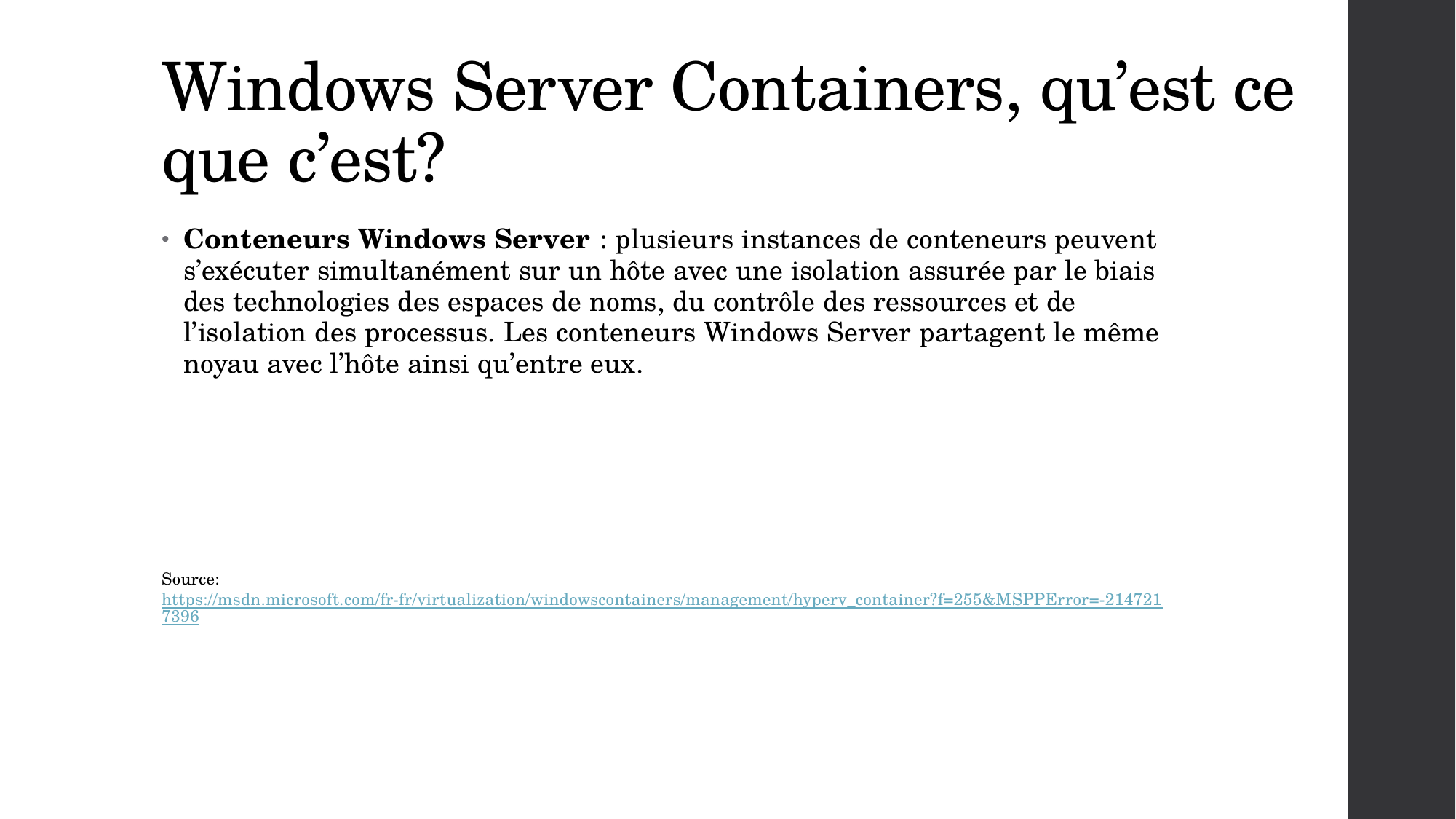

# Windows Server Containers, qu’est ce que c’est?
Conteneurs Windows Server : plusieurs instances de conteneurs peuvent s’exécuter simultanément sur un hôte avec une isolation assurée par le biais des technologies des espaces de noms, du contrôle des ressources et de l’isolation des processus. Les conteneurs Windows Server partagent le même noyau avec l’hôte ainsi qu’entre eux.

Source: https://msdn.microsoft.com/fr-fr/virtualization/windowscontainers/management/hyperv_container?f=255&MSPPError=-2147217396